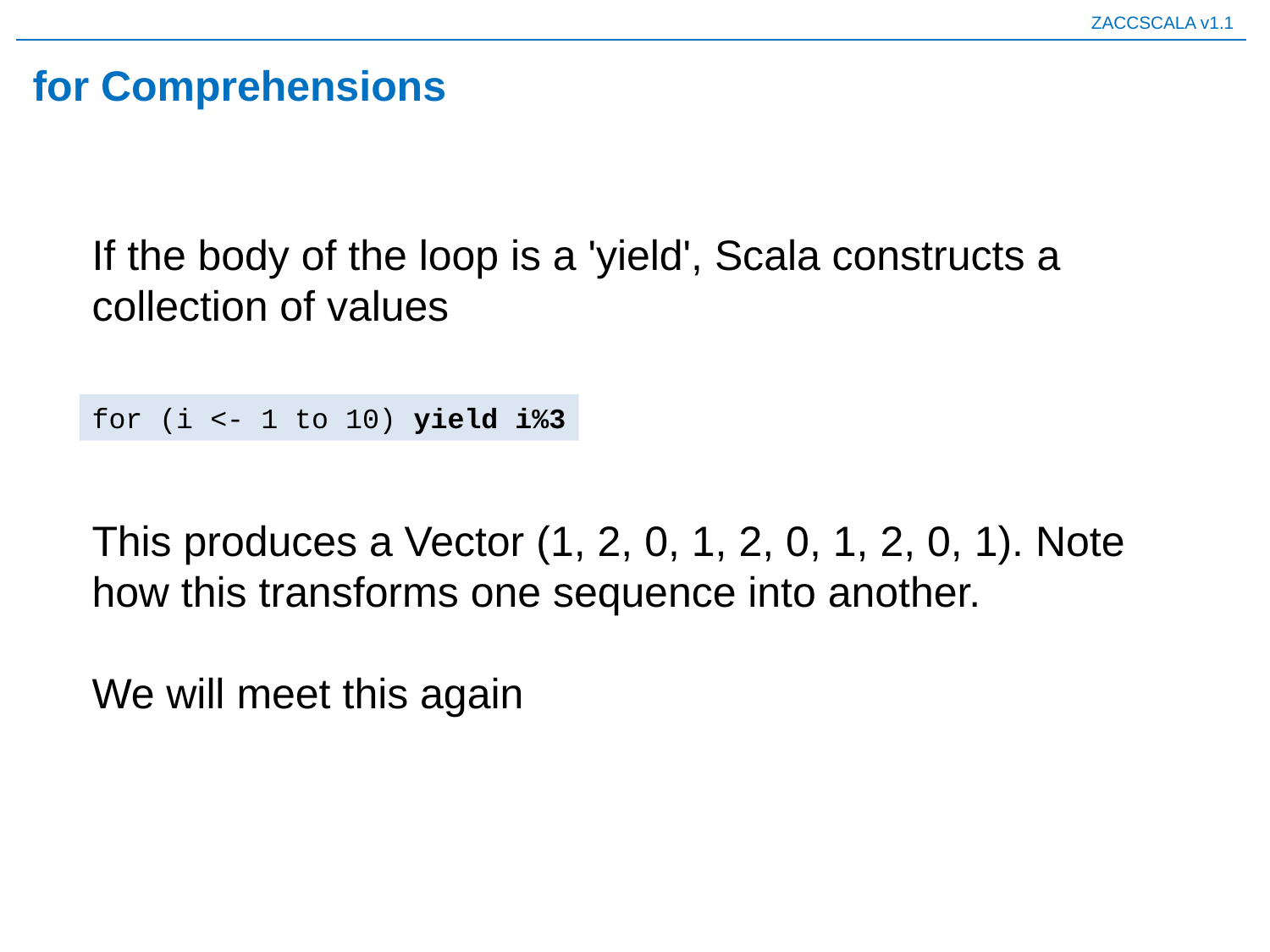

# for Comprehensions
If the body of the loop is a 'yield', Scala constructs a collection of values
for (i <- 1 to 10) yield i%3
This produces a Vector (1, 2, 0, 1, 2, 0, 1, 2, 0, 1). Note how this transforms one sequence into another.

We will meet this again